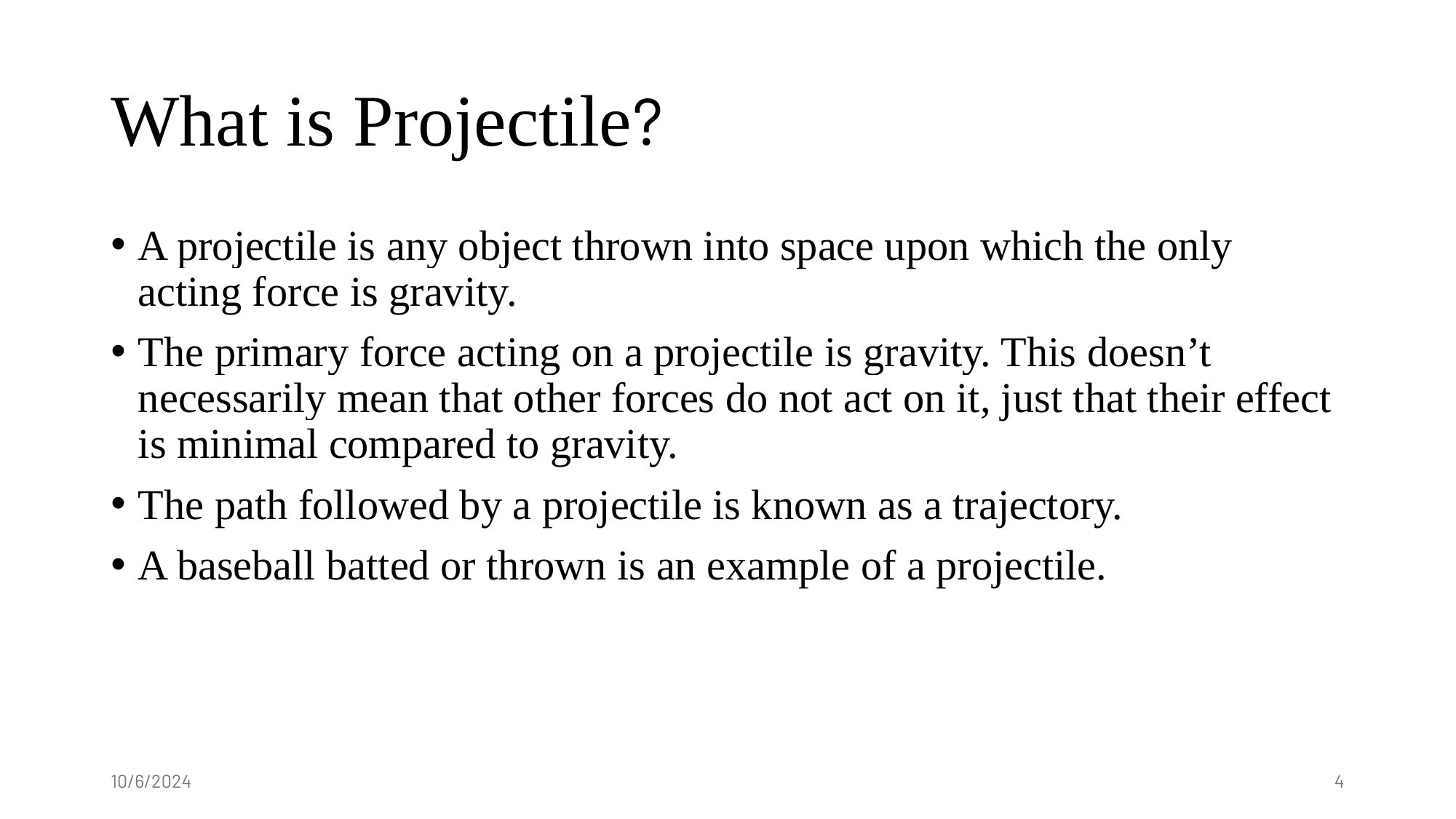

# What is Projectile?
A projectile is any object thrown into space upon which the only acting force is gravity.
The primary force acting on a projectile is gravity. This doesn’t necessarily mean that other forces do not act on it, just that their effect is minimal compared to gravity.
The path followed by a projectile is known as a trajectory.
A baseball batted or thrown is an example of a projectile.
10/6/2024
4